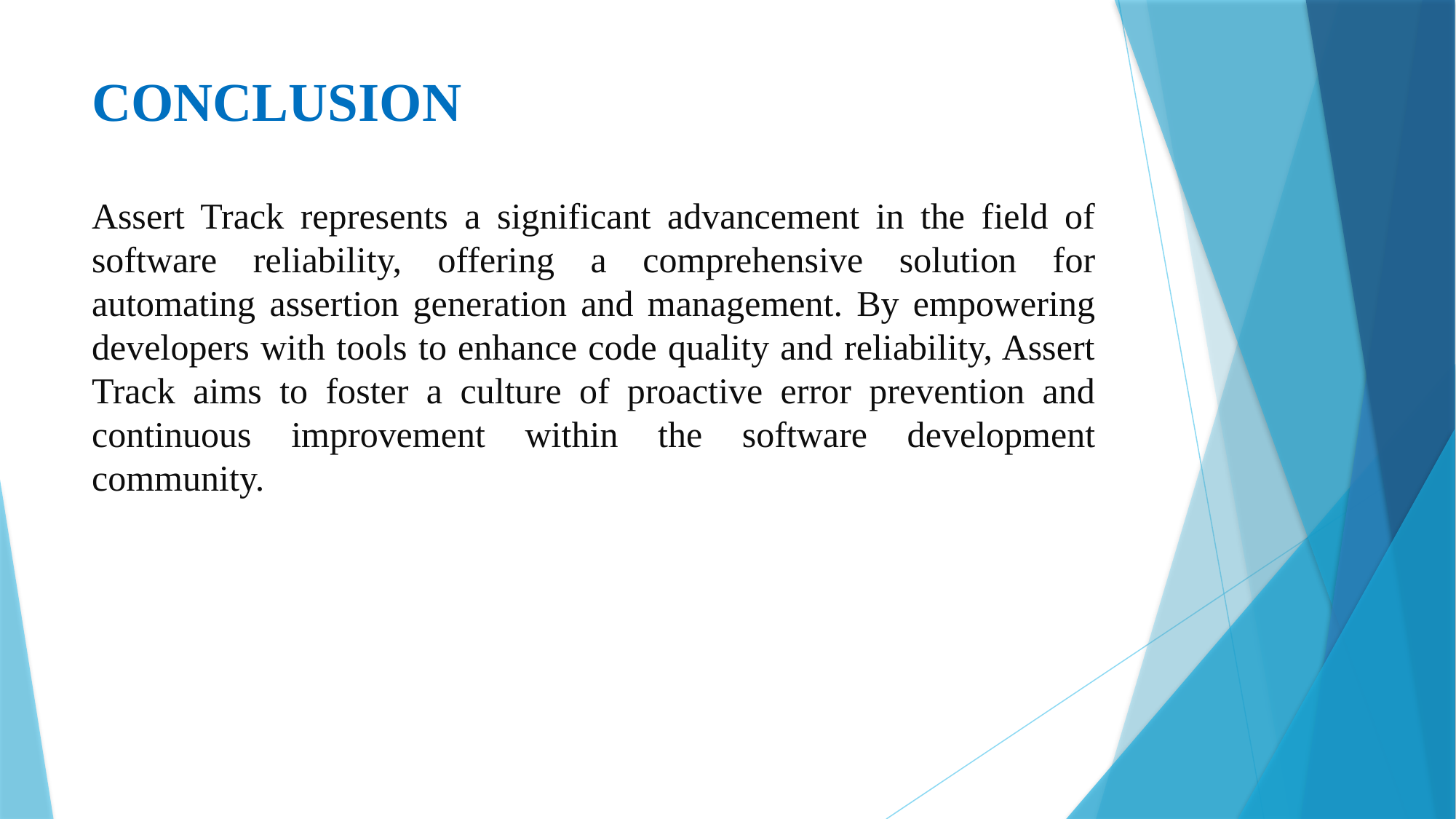

# CONCLUSION
Assert Track represents a significant advancement in the field of software reliability, offering a comprehensive solution for automating assertion generation and management. By empowering developers with tools to enhance code quality and reliability, Assert Track aims to foster a culture of proactive error prevention and continuous improvement within the software development community.